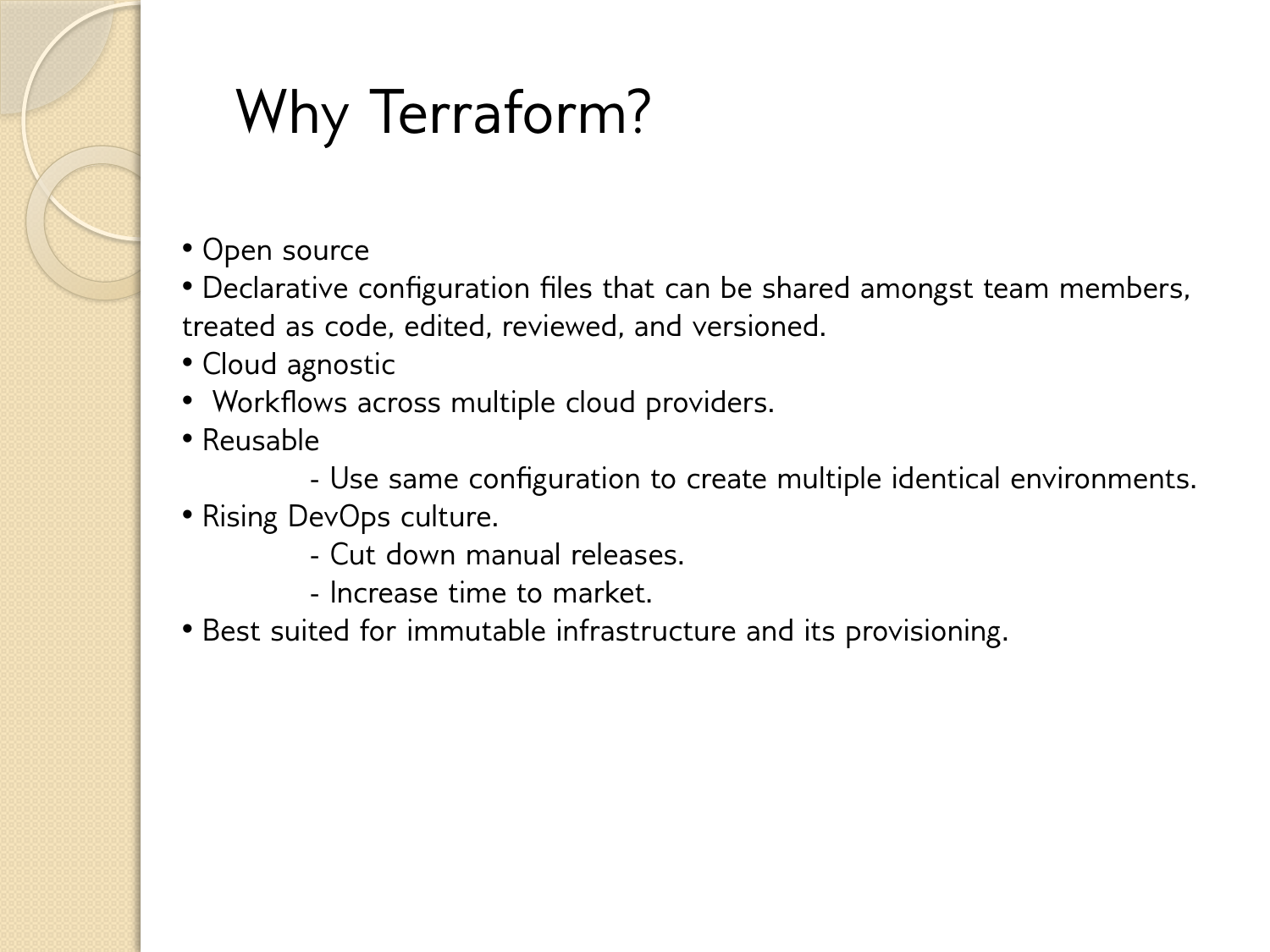

Why Terraform?
 Open source
 Declarative configuration files that can be shared amongst team members, treated as code, edited, reviewed, and versioned.
 Cloud agnostic
  Workflows across multiple cloud providers.
 Reusable
	- Use same configuration to create multiple identical environments.
 Rising DevOps culture.
	- Cut down manual releases.
	- Increase time to market.
 Best suited for immutable infrastructure and its provisioning.